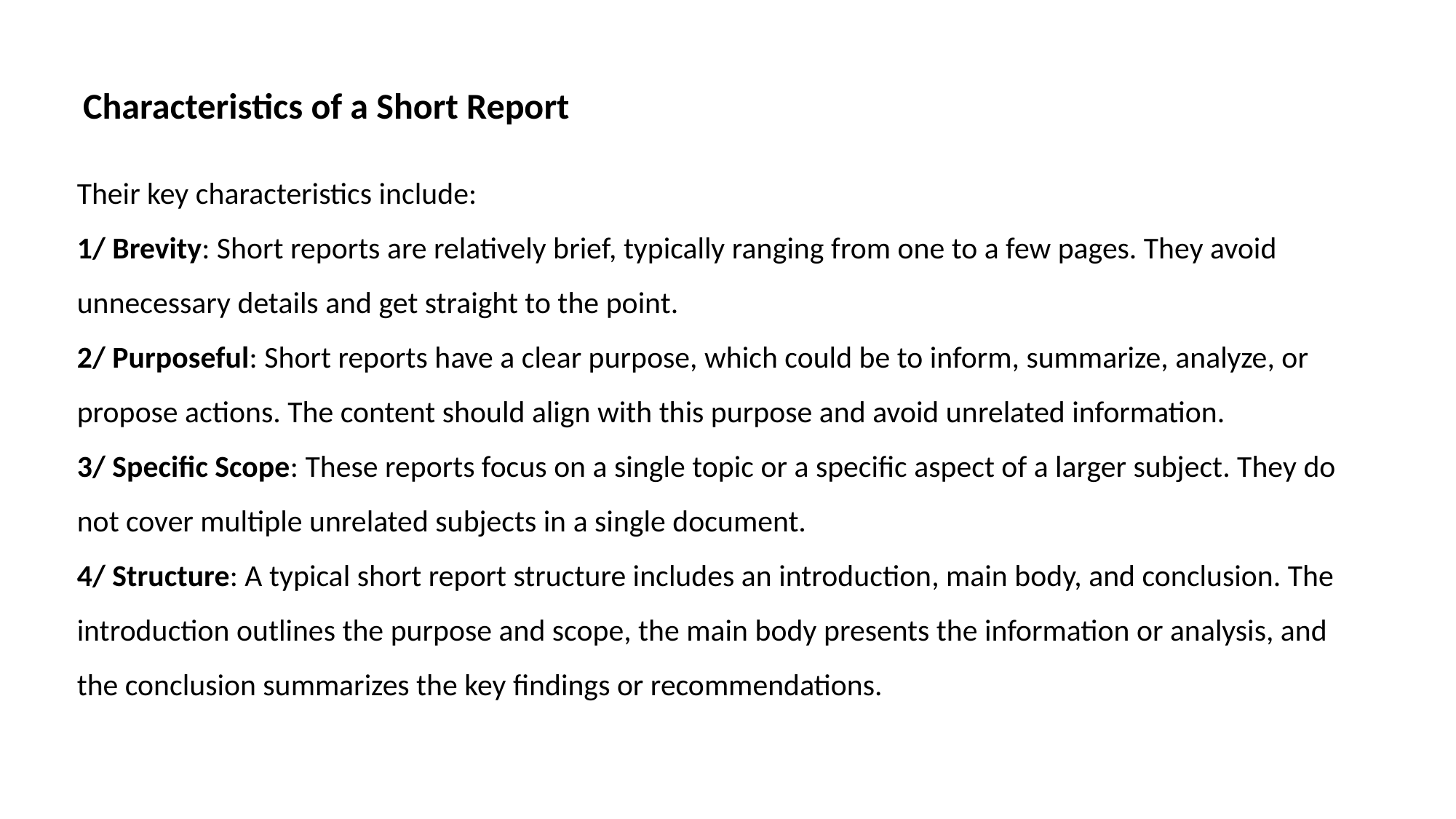

Characteristics of a Short Report

Their key characteristics include:
1/ Brevity: Short reports are relatively brief, typically ranging from one to a few pages. They avoid unnecessary details and get straight to the point.
2/ Purposeful: Short reports have a clear purpose, which could be to inform, summarize, analyze, or propose actions. The content should align with this purpose and avoid unrelated information.
3/ Specific Scope: These reports focus on a single topic or a specific aspect of a larger subject. They do not cover multiple unrelated subjects in a single document.
4/ Structure: A typical short report structure includes an introduction, main body, and conclusion. The introduction outlines the purpose and scope, the main body presents the information or analysis, and the conclusion summarizes the key findings or recommendations.